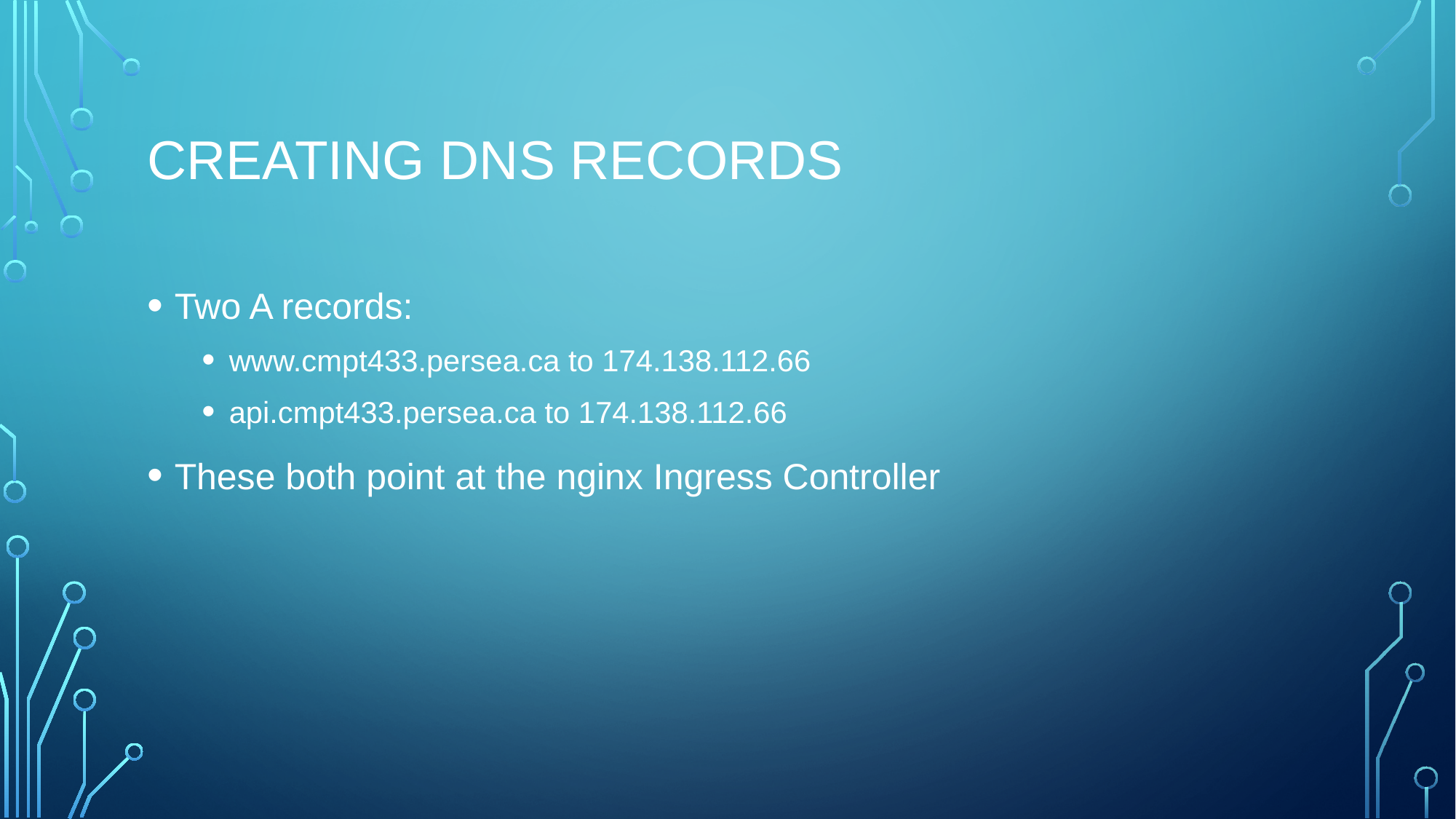

# Creating DNS Records
Two A records:
www.cmpt433.persea.ca to 174.138.112.66
api.cmpt433.persea.ca to 174.138.112.66
These both point at the nginx Ingress Controller